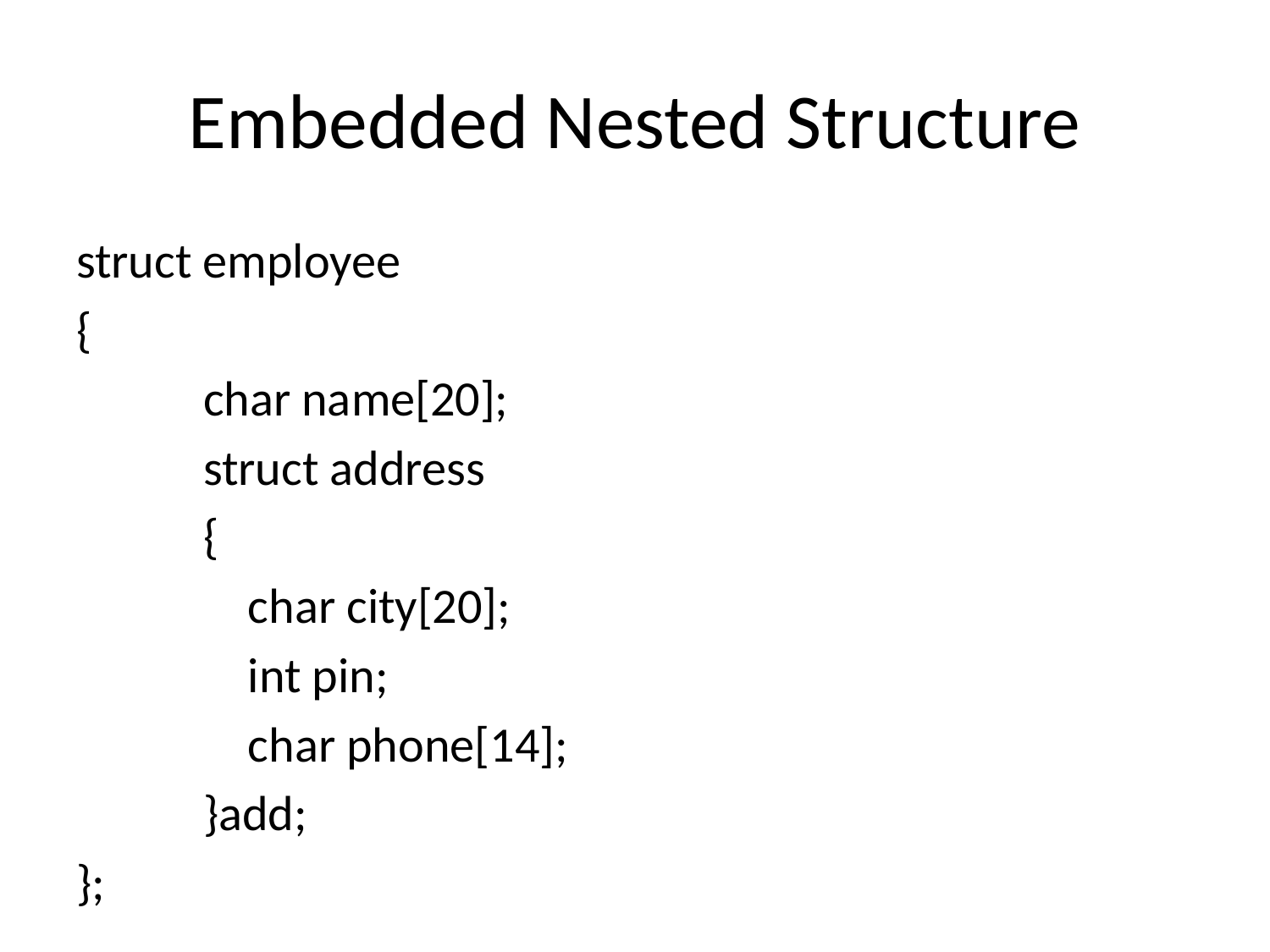

# Embedded Nested Structure
struct employee
{
	char name[20];
	struct address
	{
	    char city[20];
	    int pin;
	    char phone[14];
	}add;
};